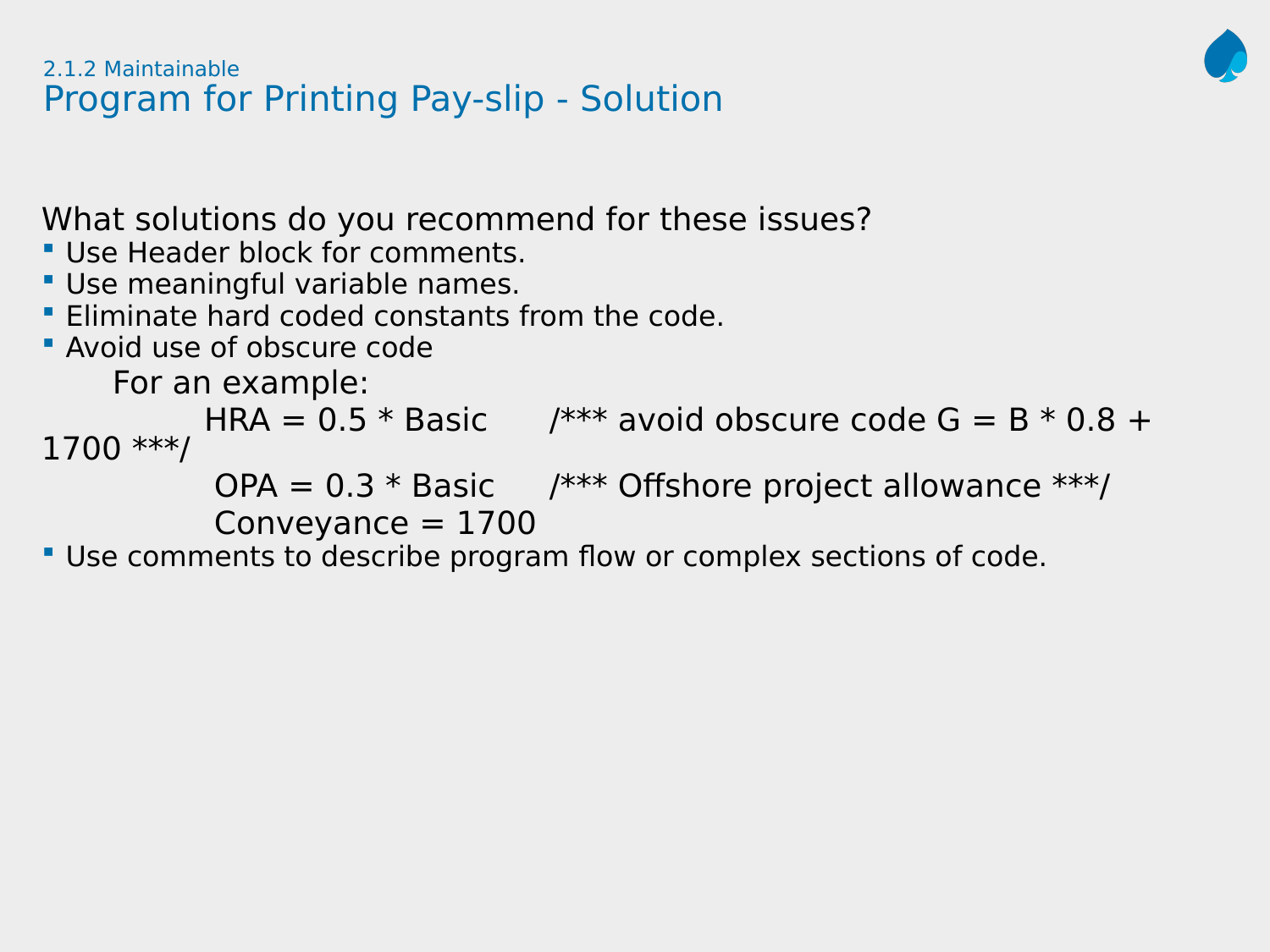

# 2.1.2 Maintainable Program for Printing Pay-slip - Solution
What solutions do you recommend for these issues?
Use Header block for comments.
Use meaningful variable names.
Eliminate hard coded constants from the code.
Avoid use of obscure code
       For an example:
                HRA = 0.5 * Basic	/*** avoid obscure code G = B * 0.8 + 	    1700 ***/
                 OPA = 0.3 * Basic	/*** Offshore project allowance ***/
                 Conveyance = 1700
Use comments to describe program flow or complex sections of code.